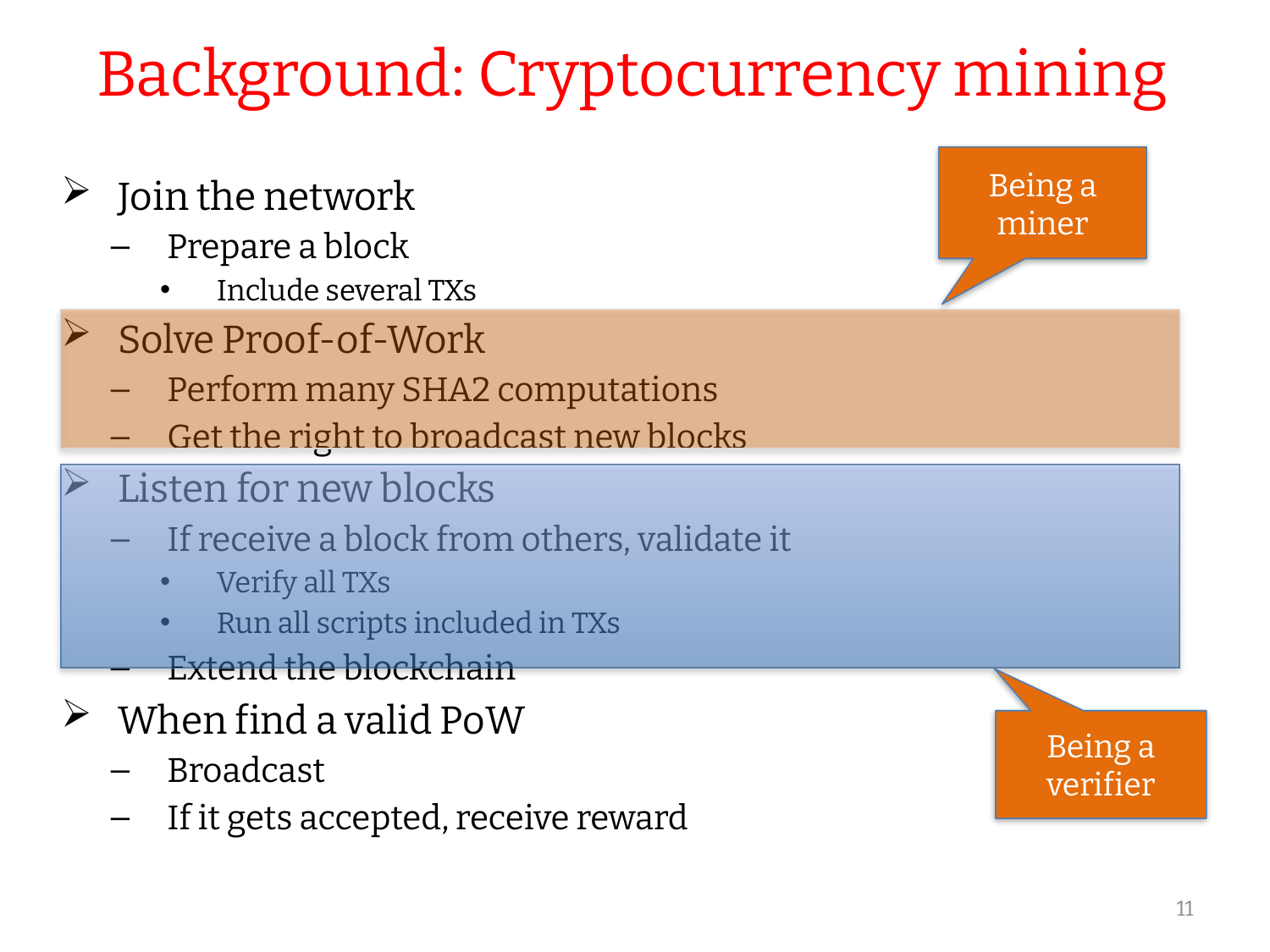

# Background: Cryptocurrency mining
Being a miner
Join the network
Prepare a block
Include several TXs
Solve Proof-of-Work
Perform many SHA2 computations
Get the right to broadcast new blocks
Listen for new blocks
If receive a block from others, validate it
Verify all TXs
Run all scripts included in TXs
Extend the blockchain
When find a valid PoW
Broadcast
If it gets accepted, receive reward

Being a verifier
11